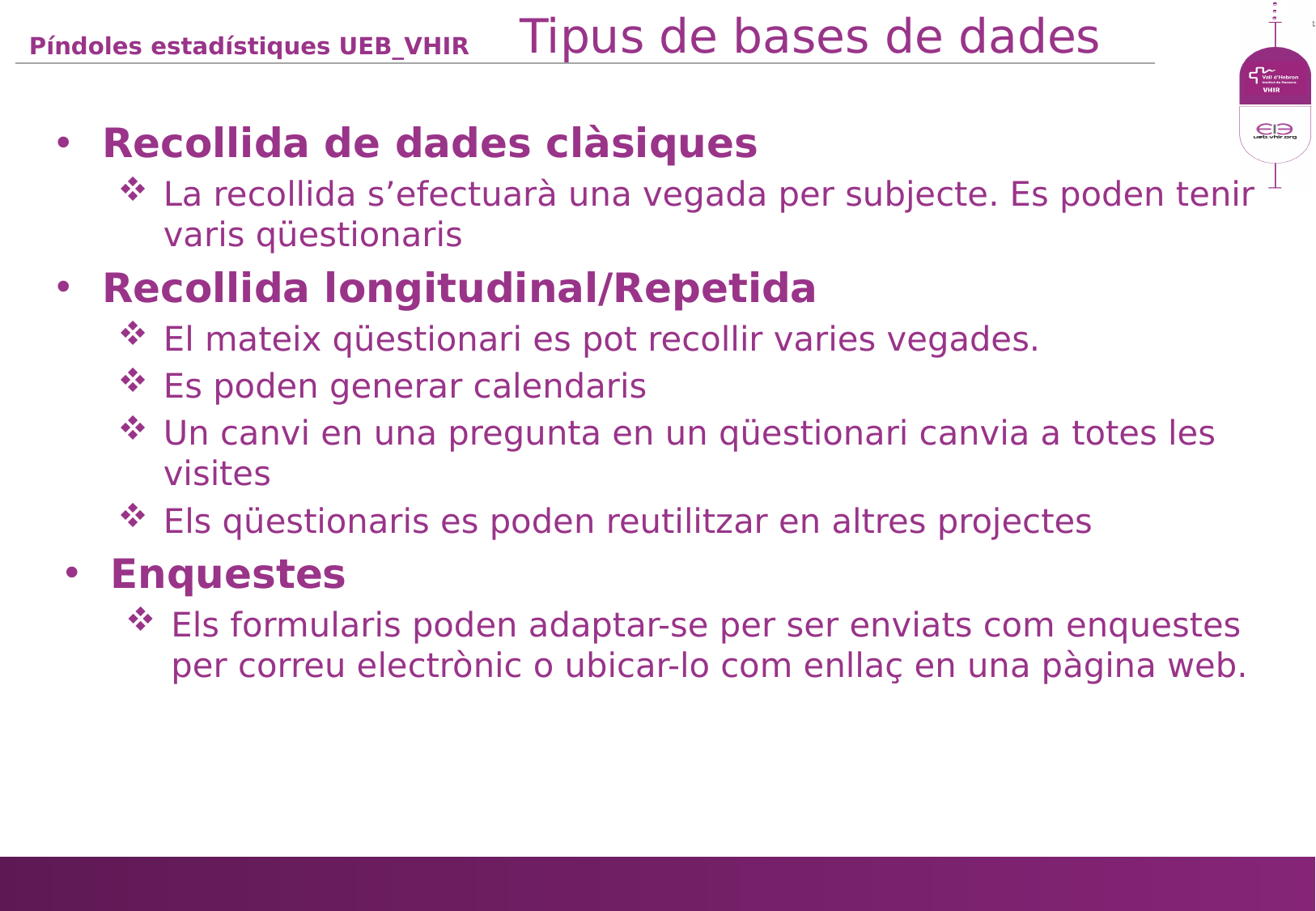

# Tipus de bases de dades
Recollida de dades clàsiques
La recollida s’efectuarà una vegada per subjecte. Es poden tenir varis qüestionaris
Recollida longitudinal/Repetida
El mateix qüestionari es pot recollir varies vegades.
Es poden generar calendaris
Un canvi en una pregunta en un qüestionari canvia a totes les visites
Els qüestionaris es poden reutilitzar en altres projectes
Enquestes
Els formularis poden adaptar-se per ser enviats com enquestes per correu electrònic o ubicar-lo com enllaç en una pàgina web.